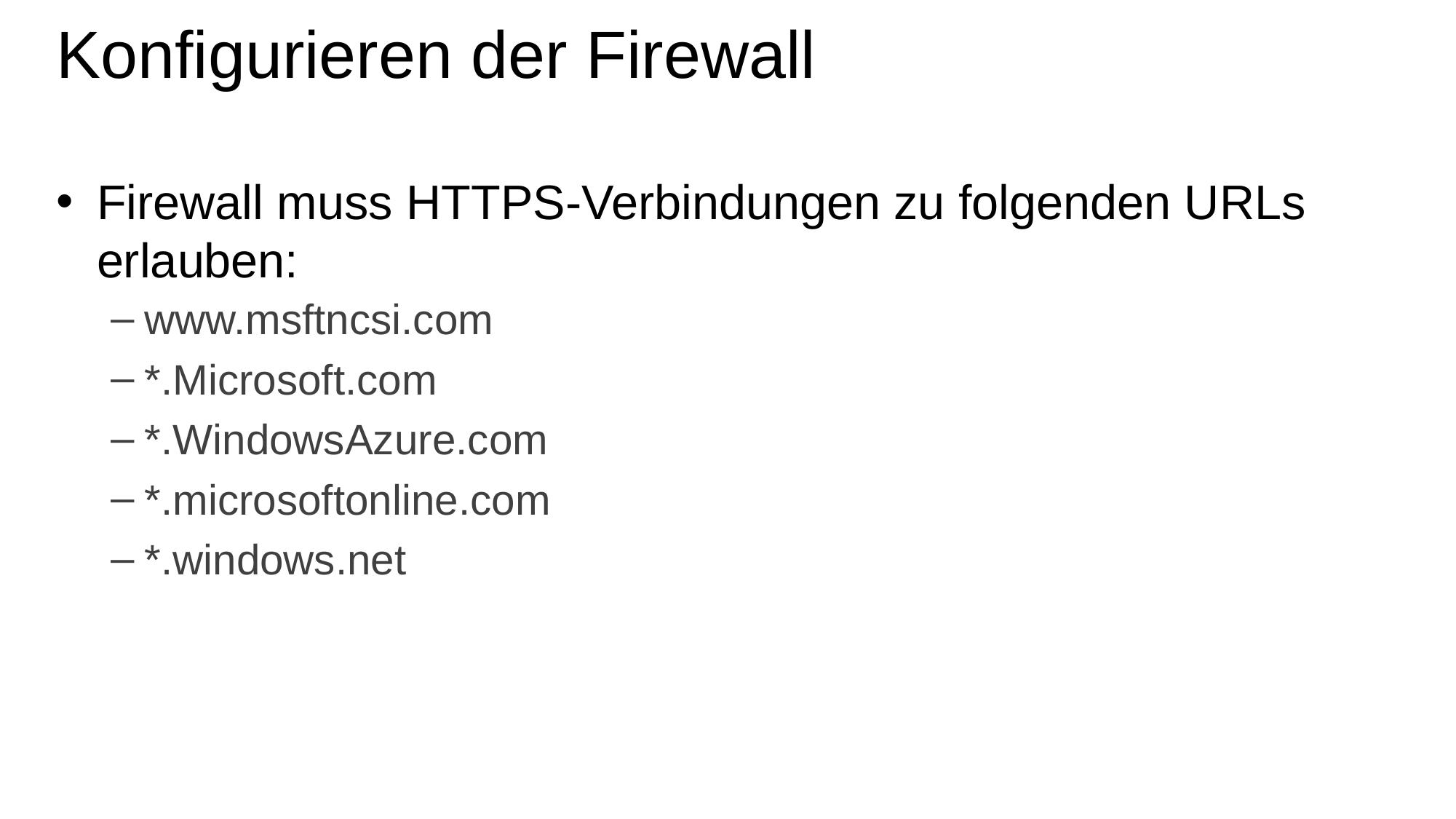

# Konfigurieren der Firewall
Firewall muss HTTPS-Verbindungen zu folgenden URLs erlauben:
www.msftncsi.com
*.Microsoft.com
*.WindowsAzure.com
*.microsoftonline.com
*.windows.net